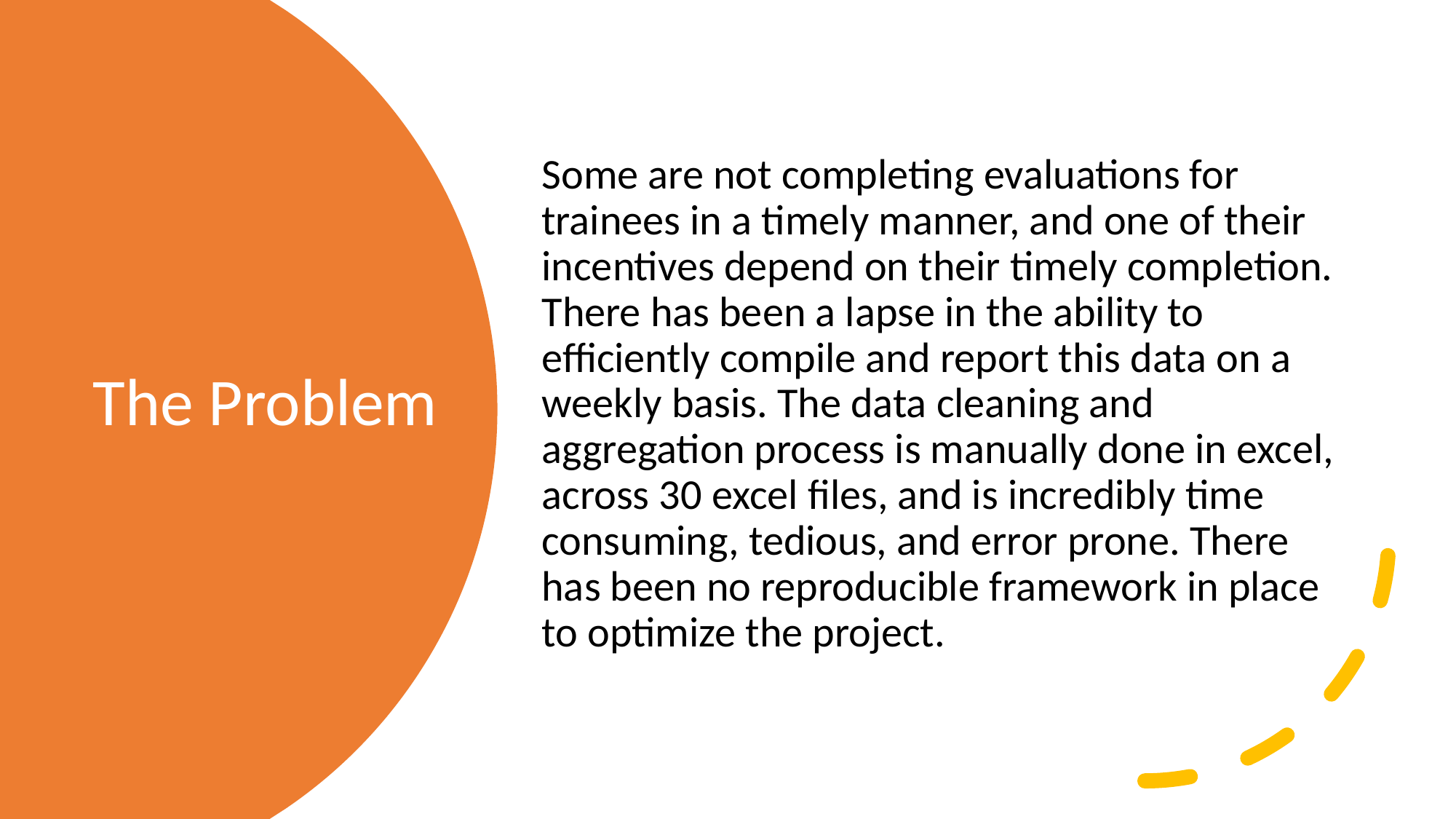

Some are not completing evaluations for trainees in a timely manner, and one of their incentives depend on their timely completion. There has been a lapse in the ability to efficiently compile and report this data on a weekly basis. The data cleaning and aggregation process is manually done in excel, across 30 excel files, and is incredibly time consuming, tedious, and error prone. There has been no reproducible framework in place to optimize the project.
# The Problem